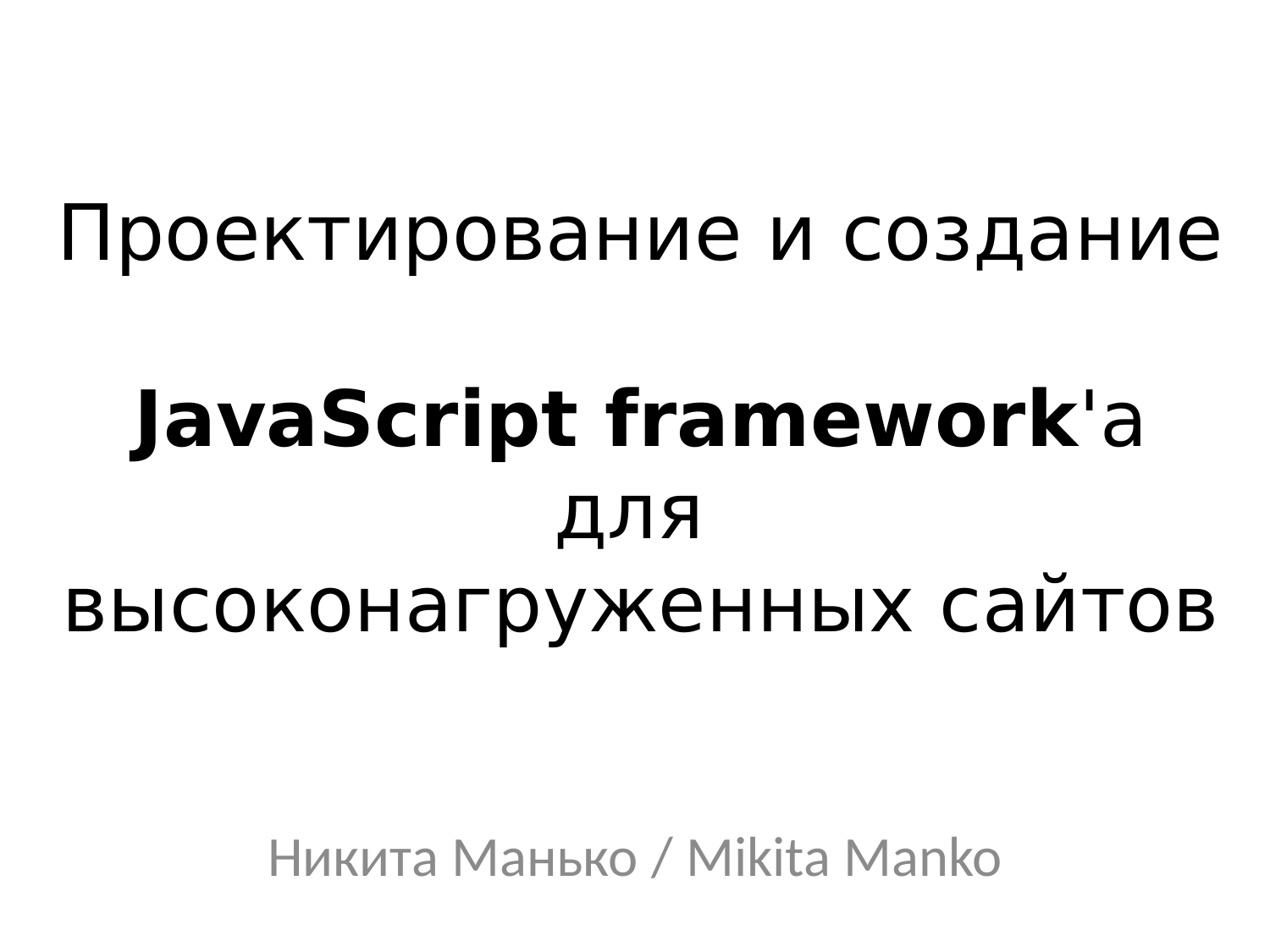

# Проектирование и создание JavaScript framework'а для высоконагруженных сайтов
Никита Манько / Mikita Manko